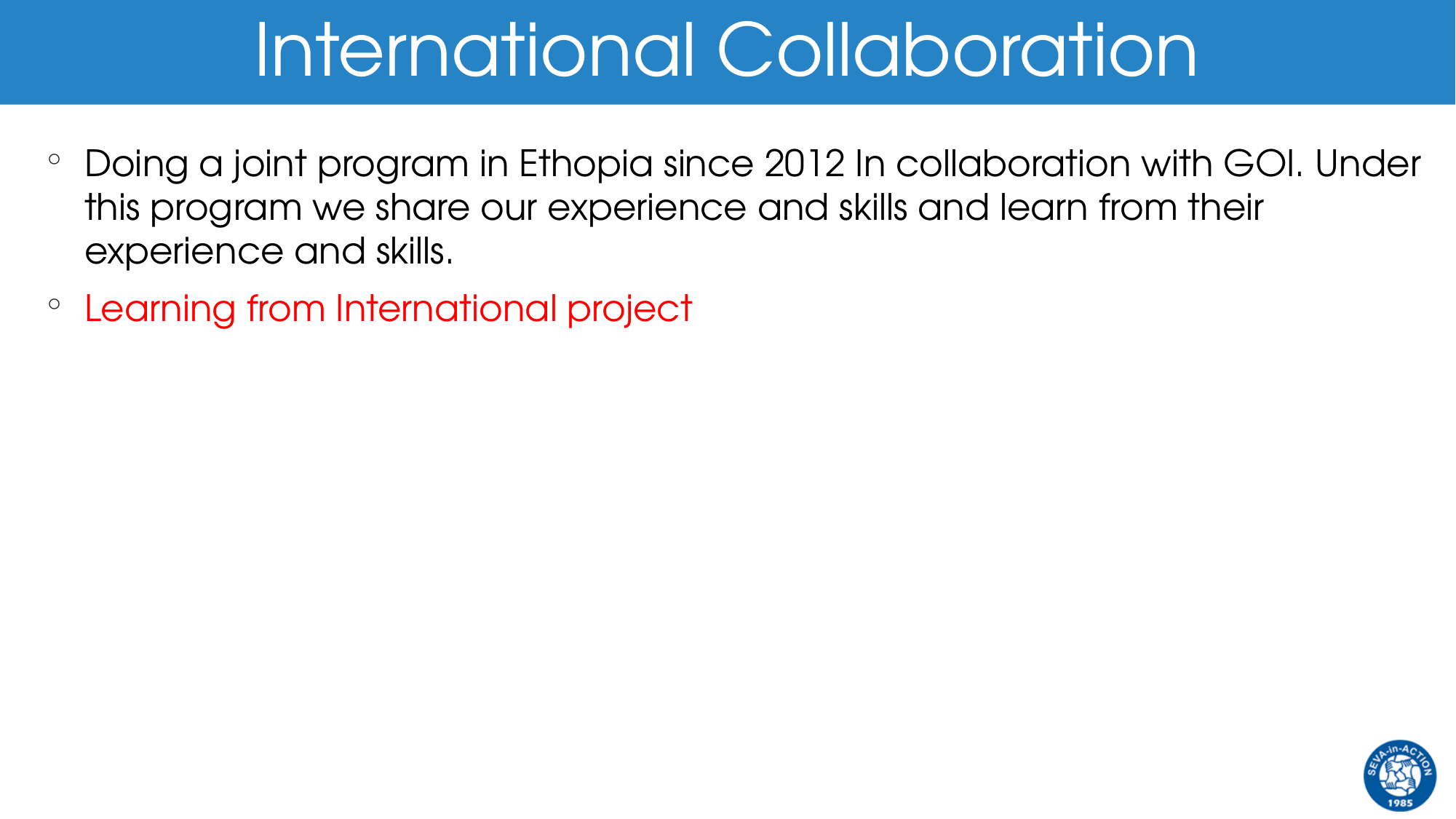

# International Collaboration
Doing a joint program in Ethopia since 2012 In collaboration with GOI. Under this program we share our experience and skills and learn from their experience and skills.
Learning from International project